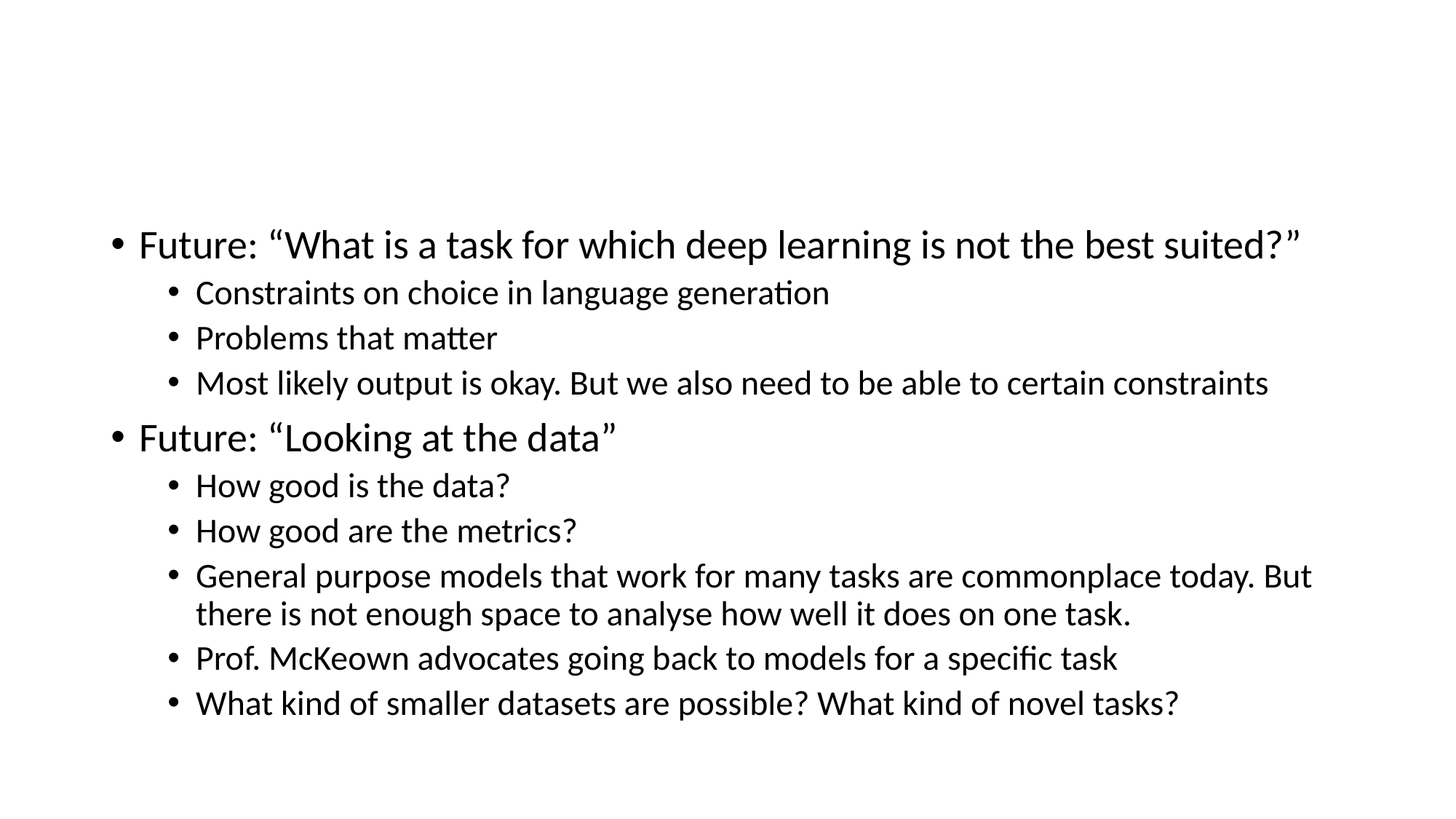

#
Future: “What is a task for which deep learning is not the best suited?”
Constraints on choice in language generation
Problems that matter
Most likely output is okay. But we also need to be able to certain constraints
Future: “Looking at the data”
How good is the data?
How good are the metrics?
General purpose models that work for many tasks are commonplace today. But there is not enough space to analyse how well it does on one task.
Prof. McKeown advocates going back to models for a specific task
What kind of smaller datasets are possible? What kind of novel tasks?